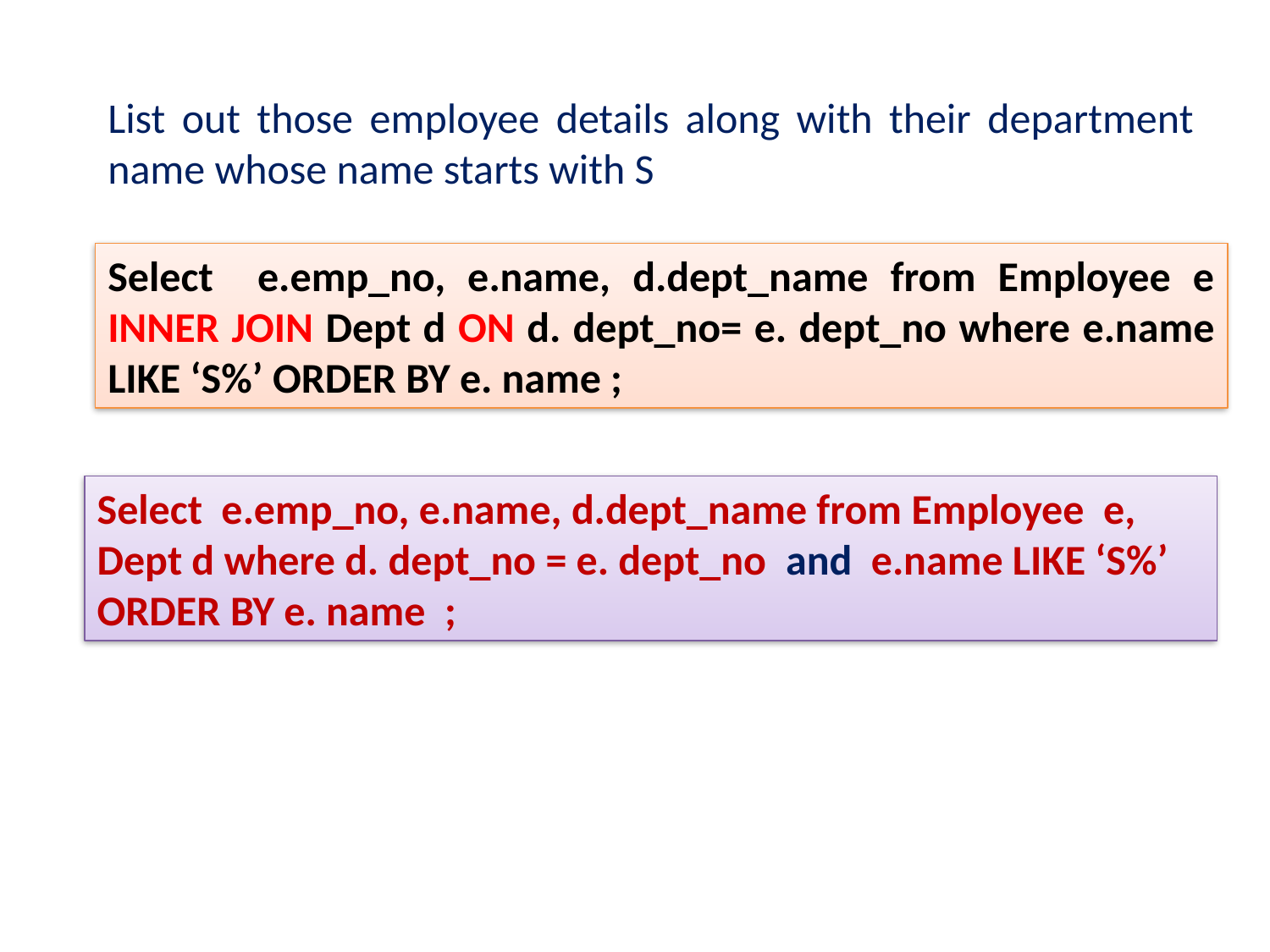

List out those employee details along with their department name whose name starts with S
Select  e.emp_no, e.name, d.dept_name from Employee e INNER JOIN Dept d ON d. dept_no= e. dept_no where e.name LIKE ‘S%’ ORDER BY e. name ;
Select  e.emp_no, e.name, d.dept_name from Employee  e, Dept d where d. dept_no = e. dept_no  and  e.name LIKE ‘S%’ ORDER BY e. name  ;